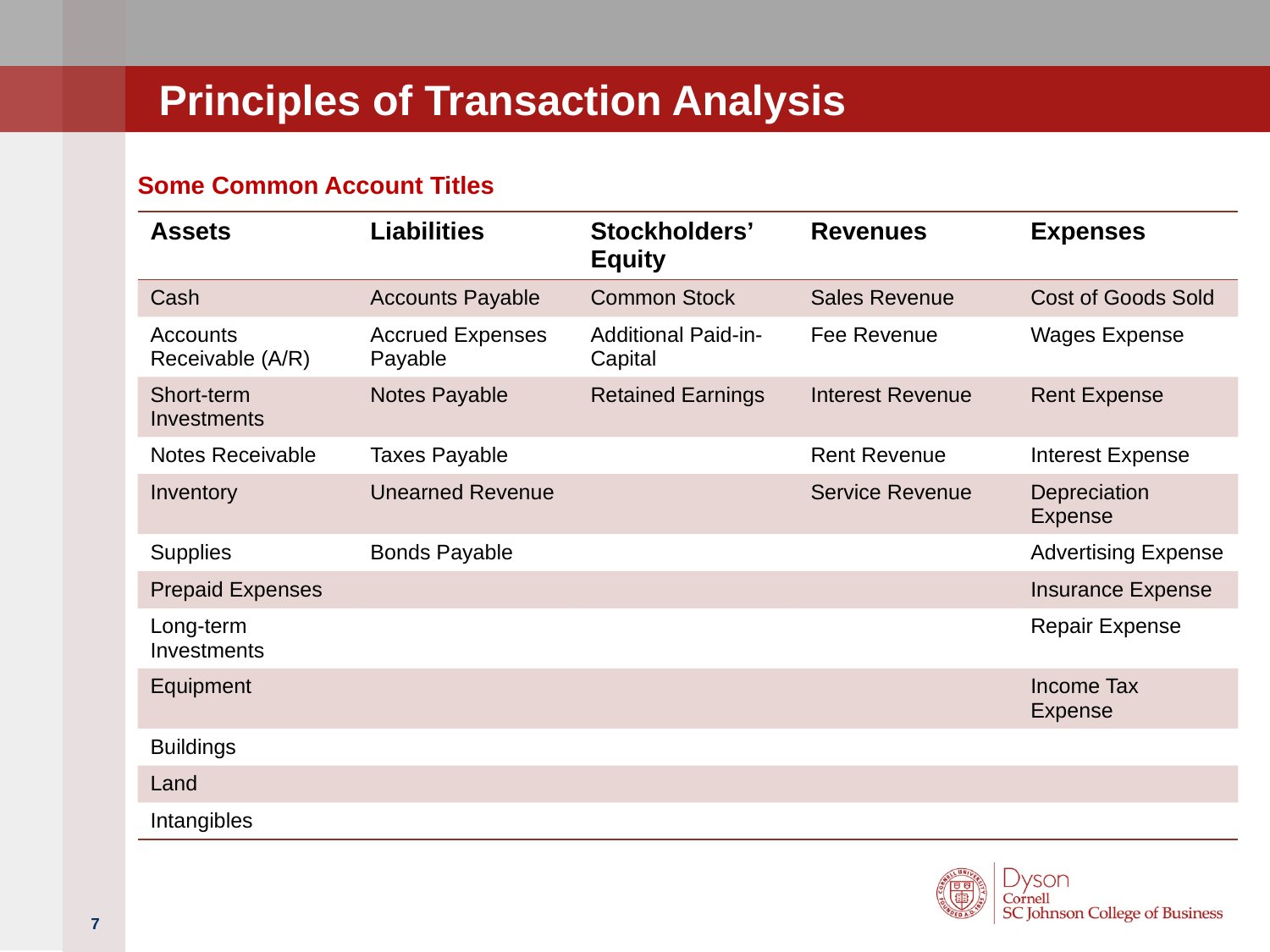

# Principles of Transaction Analysis
Some Common Account Titles

| Assets | Liabilities | Stockholders’ Equity | Revenues | Expenses |
| --- | --- | --- | --- | --- |
| Cash | Accounts Payable | Common Stock | Sales Revenue | Cost of Goods Sold |
| Accounts Receivable (A/R) | Accrued Expenses Payable | Additional Paid-in-Capital | Fee Revenue | Wages Expense |
| Short-term Investments | Notes Payable | Retained Earnings | Interest Revenue | Rent Expense |
| Notes Receivable | Taxes Payable |  | Rent Revenue | Interest Expense |
| Inventory | Unearned Revenue |  | Service Revenue | Depreciation Expense |
| Supplies | Bonds Payable |  |  | Advertising Expense |
| Prepaid Expenses |  |  |  | Insurance Expense |
| Long-term Investments |  |  |  | Repair Expense |
| Equipment |  |  |  | Income Tax Expense |
| Buildings |  |  |  |  |
| Land |  |  |  |  |
| Intangibles |  |  |  |  |
7